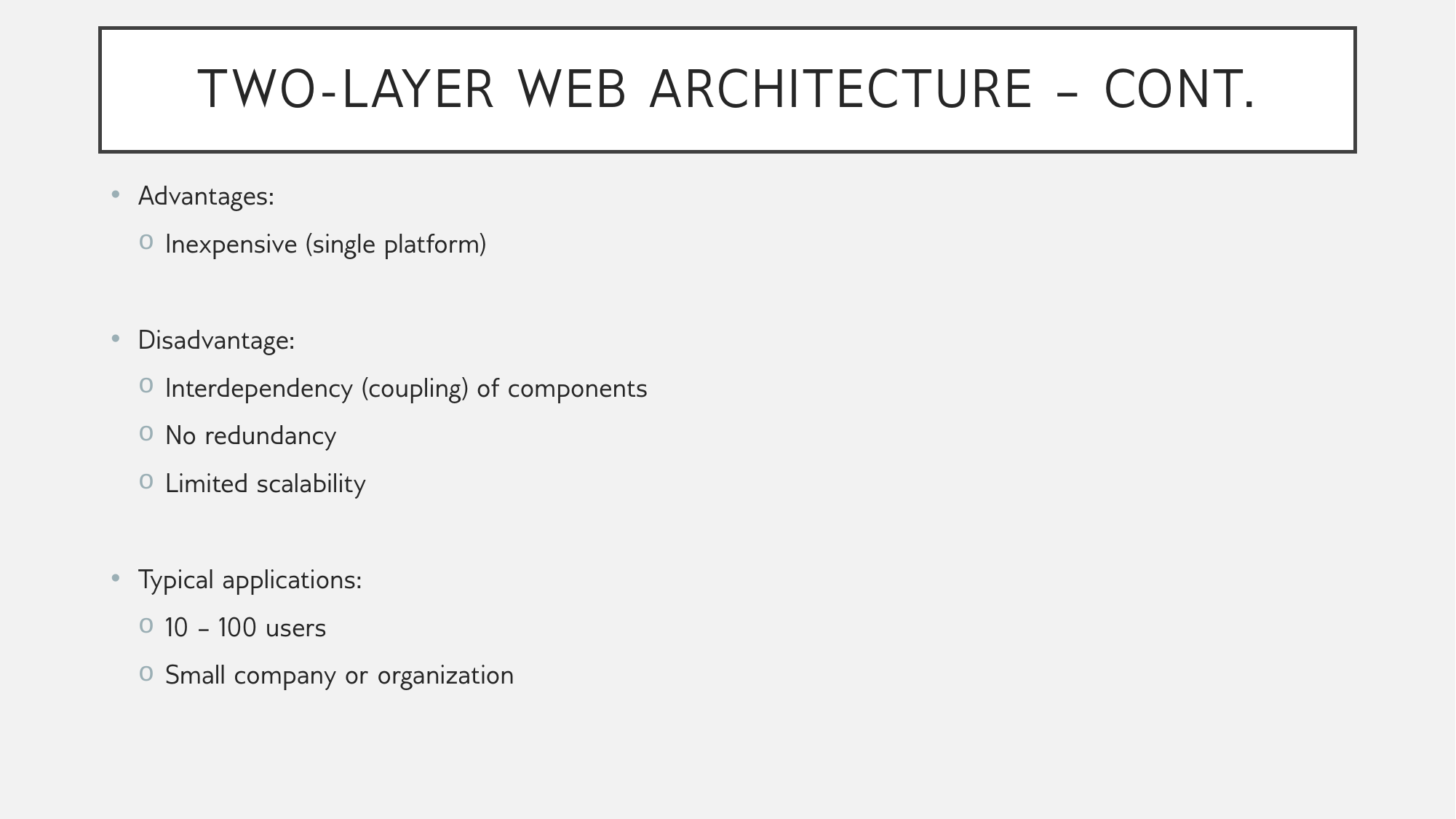

# Two-Layer web architecture – cont.

Advantages:
Inexpensive (single platform)

Disadvantage:
Interdependency (coupling) of components
No redundancy
Limited scalability

Typical applications:
10 – 100 users
Small company or organization